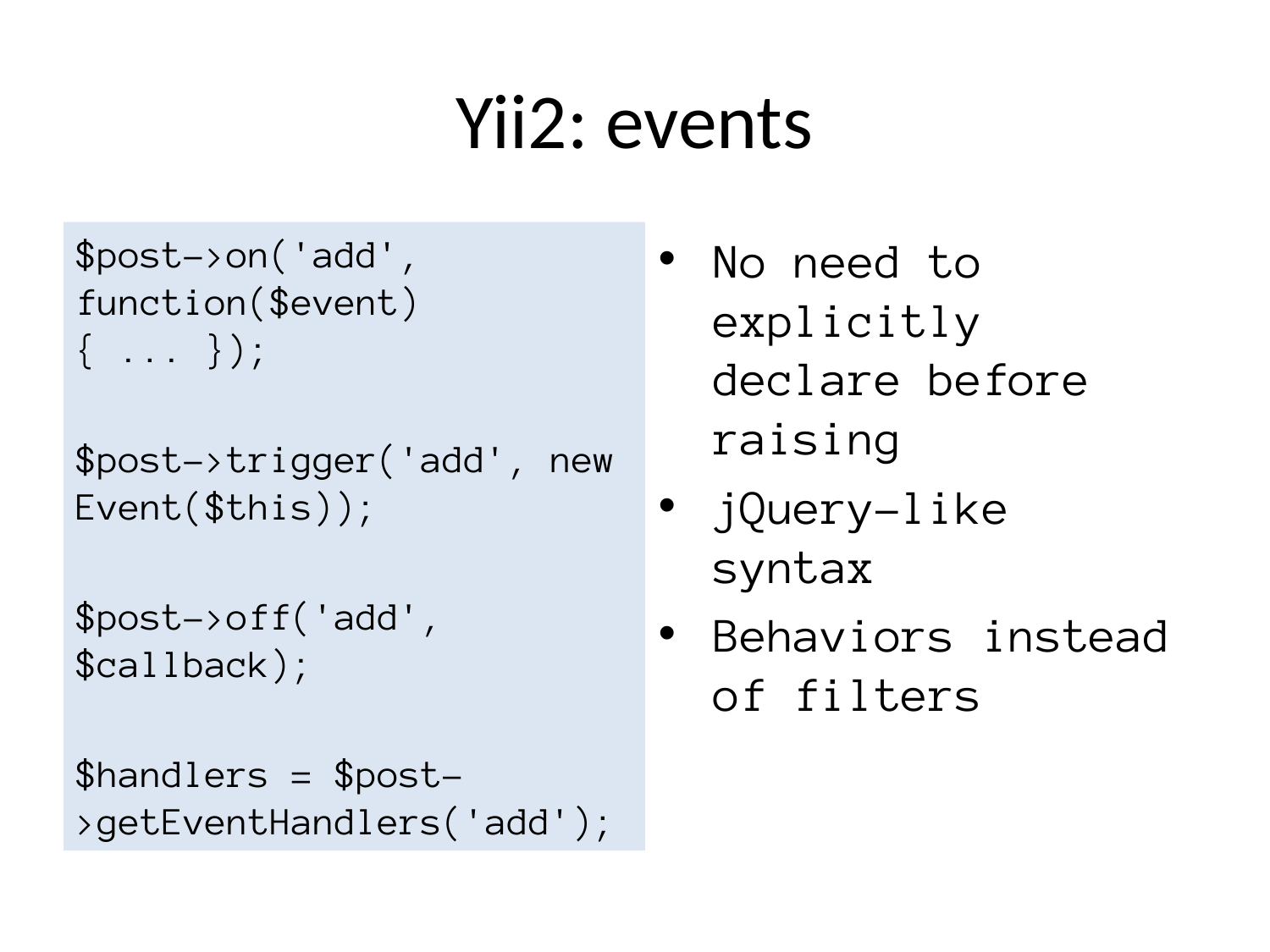

# Yii2: events
$post->on('add', function($event) { ... });

$post->trigger('add', new Event($this));

$post->off('add', $callback);

$handlers = $post->getEventHandlers('add');
No need to explicitly declare before raising
jQuery-like syntax
Behaviors instead of filters